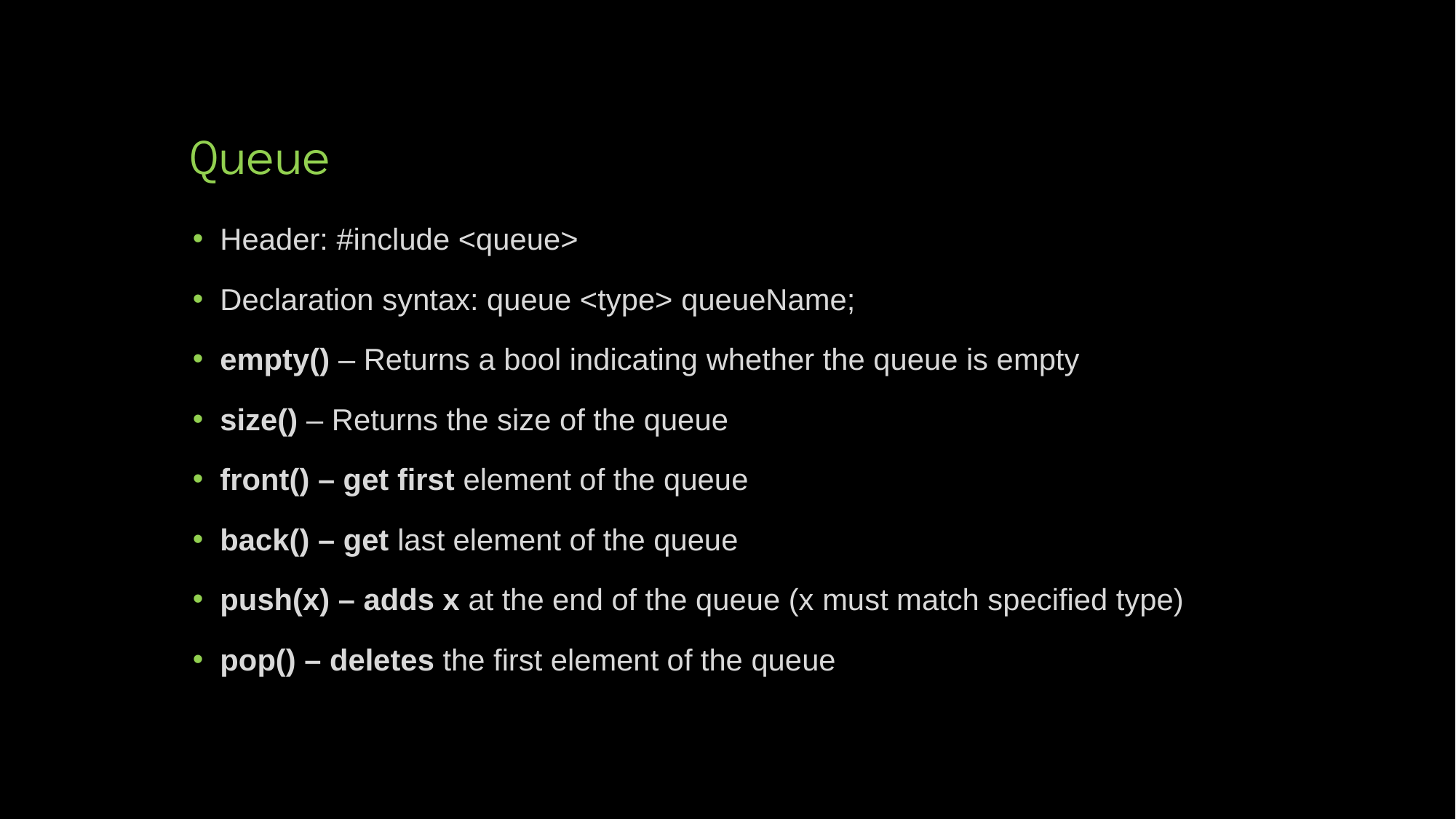

# Queue
Header: #include <queue>
Declaration syntax: queue <type> queueName;
empty() – Returns a bool indicating whether the queue is empty
size() – Returns the size of the queue
front() – get first element of the queue
back() – get last element of the queue
push(x) – adds x at the end of the queue (x must match specified type)
pop() – deletes the first element of the queue